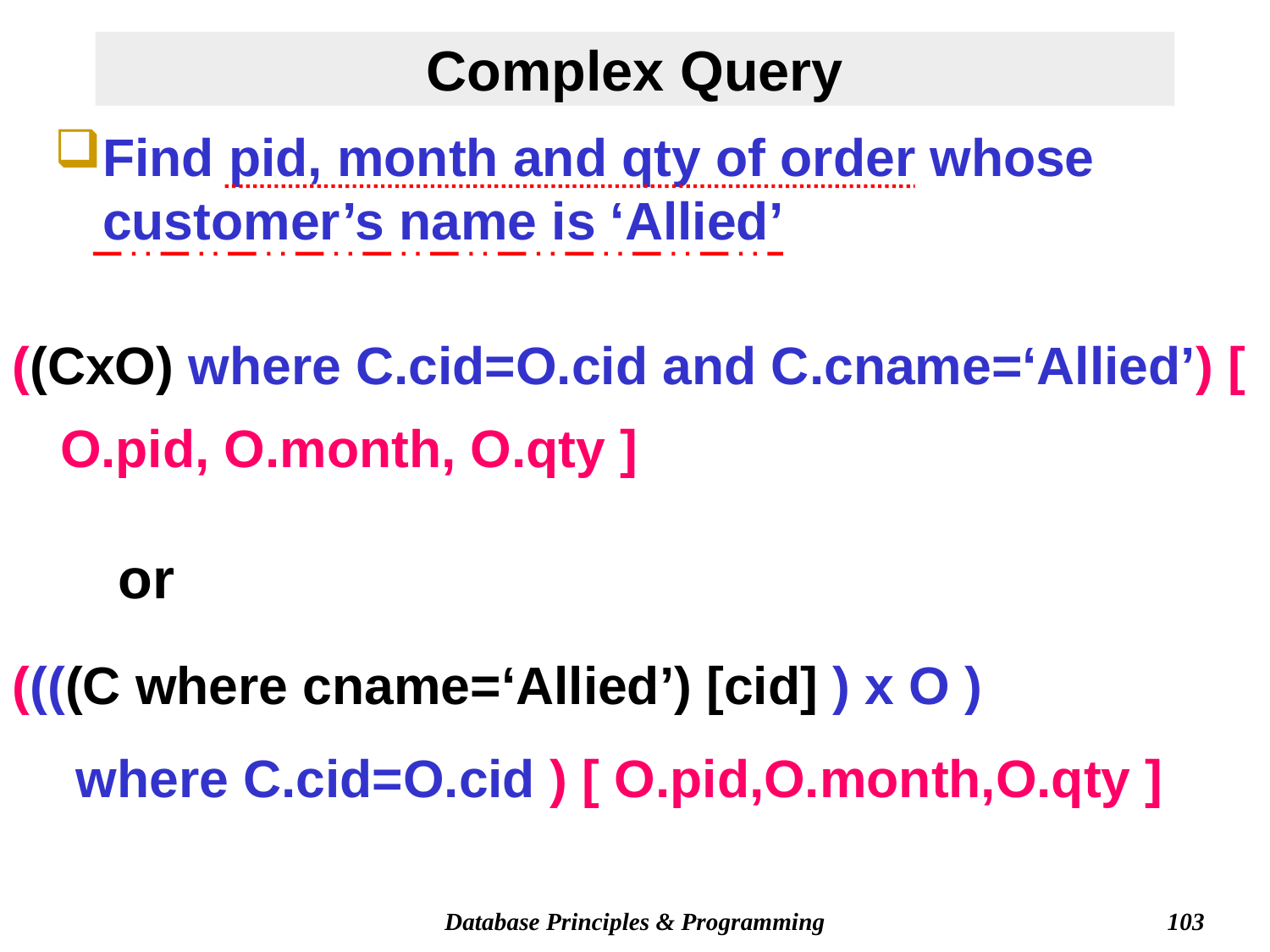

# Complex Query
Find pid, month and qty of order whose customer’s name is ‘Allied’

((CxO) where C.cid=O.cid and C.cname=‘Allied’) [ O.pid, O.month, O.qty ]
or
((((C where cname=‘Allied’) [cid] ) x O )
where C.cid=O.cid ) [ O.pid,O.month,O.qty ]

Database Principles & Programming
103